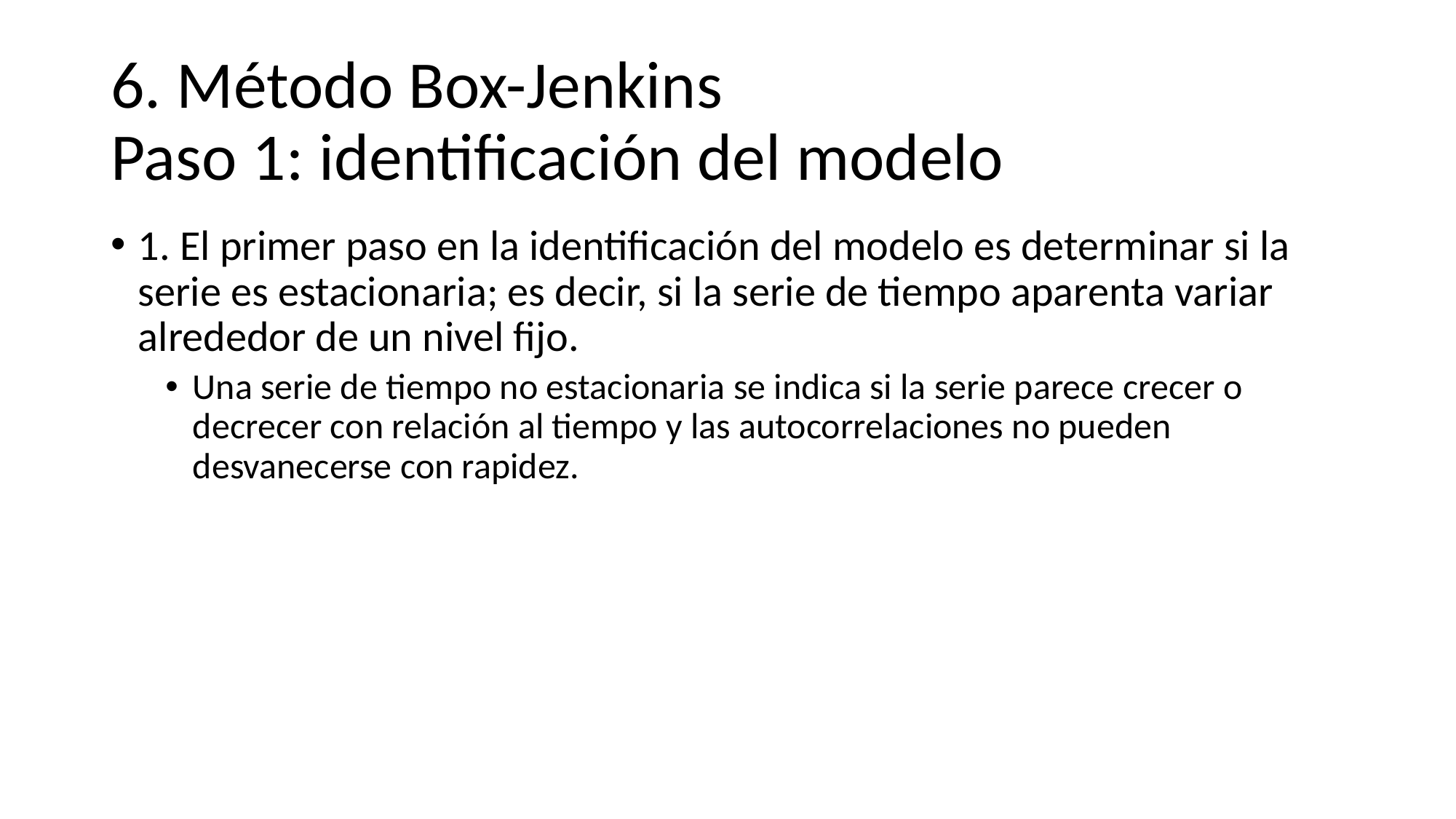

# 6. Método Box-Jenkins Paso 1: identificación del modelo
1. El primer paso en la identificación del modelo es determinar si la serie es estacionaria; es decir, si la serie de tiempo aparenta variar alrededor de un nivel fijo.
Una serie de tiempo no estacionaria se indica si la serie parece crecer o decrecer con relación al tiempo y las autocorrelaciones no pueden desvanecerse con rapidez.